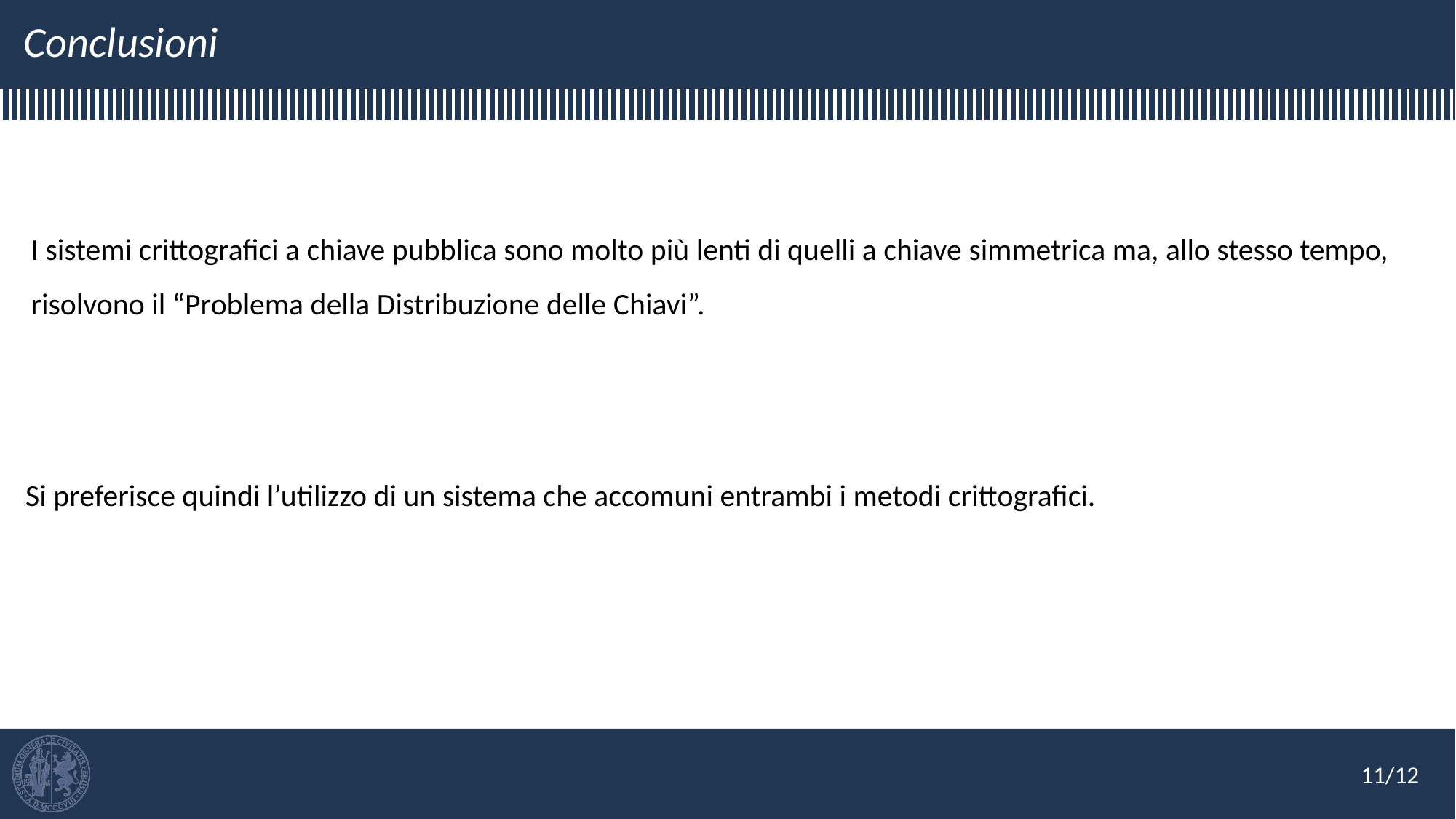

# Conclusioni
I sistemi crittografici a chiave pubblica sono molto più lenti di quelli a chiave simmetrica ma, allo stesso tempo,
risolvono il “Problema della Distribuzione delle Chiavi”.
Si preferisce quindi l’utilizzo di un sistema che accomuni entrambi i metodi crittografici.
11/12